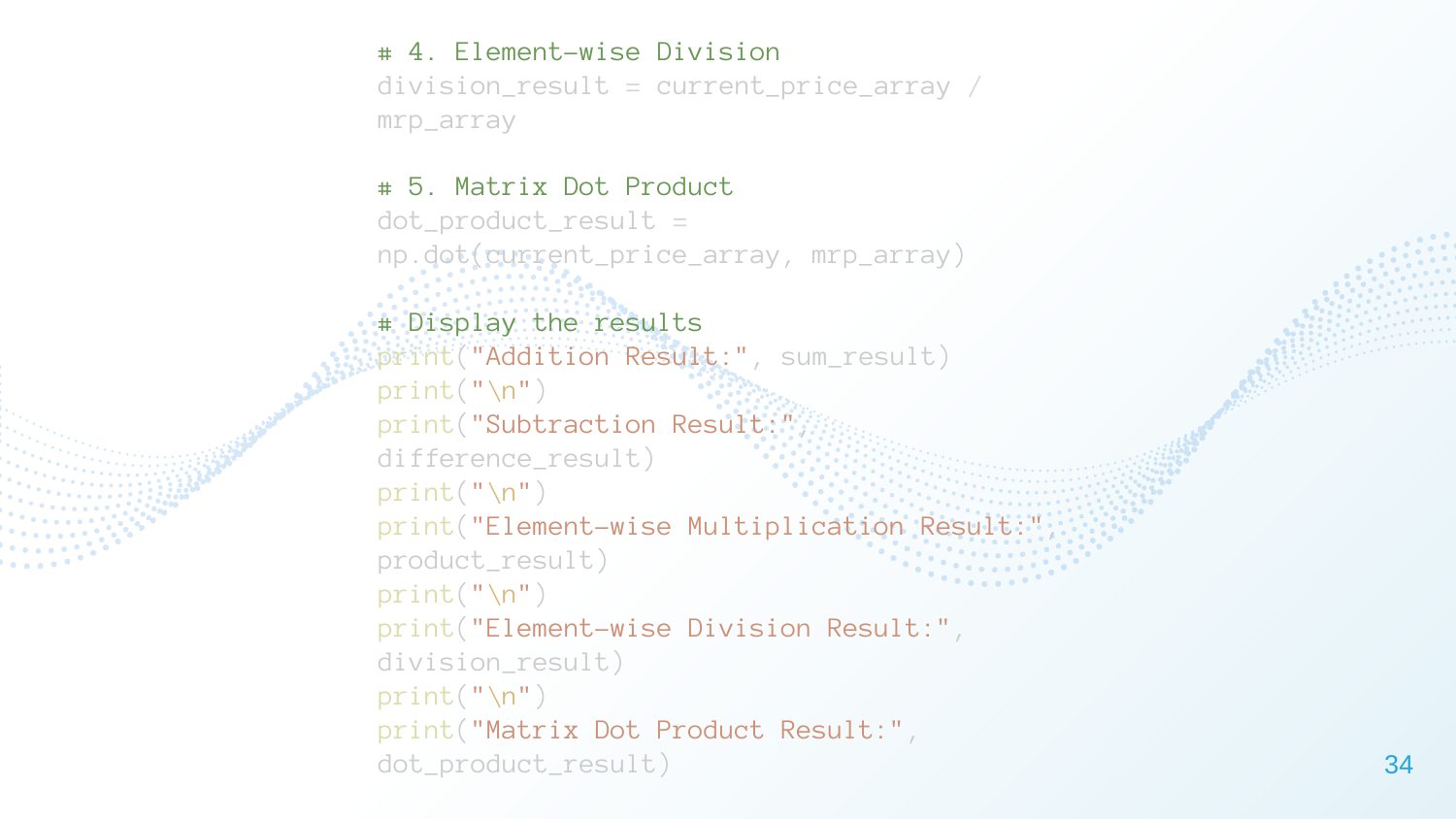

# 4. Element-wise Division
division_result = current_price_array / mrp_array
# 5. Matrix Dot Product
dot_product_result = np.dot(current_price_array, mrp_array)
# Display the results
print("Addition Result:", sum_result)
print("\n")
print("Subtraction Result:", difference_result)
print("\n")
print("Element-wise Multiplication Result:", product_result)
print("\n")
print("Element-wise Division Result:", division_result)
print("\n")
print("Matrix Dot Product Result:", dot_product_result)
34